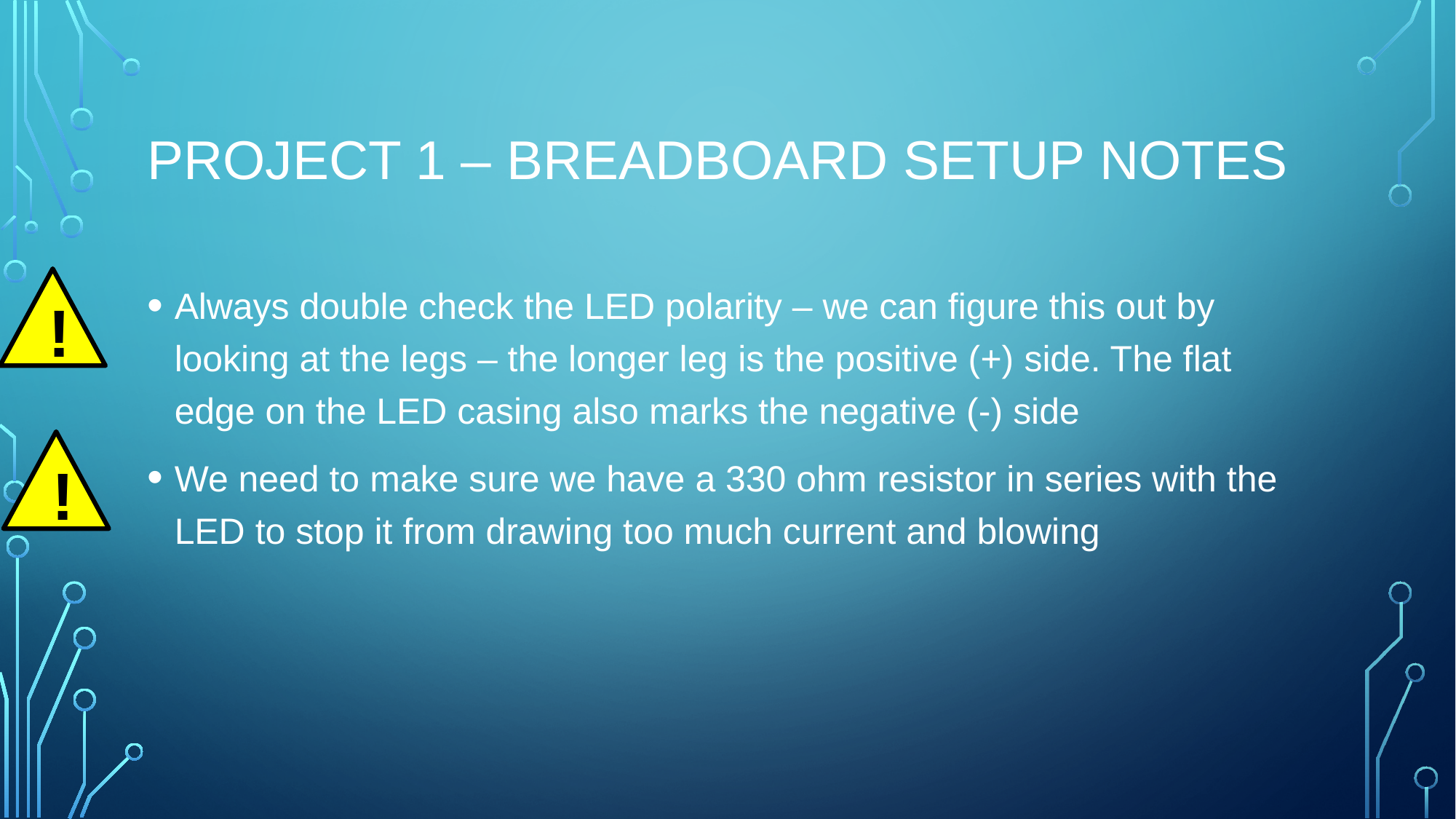

# Project 1 – breadboard setup notes

!
Always double check the LED polarity – we can figure this out by looking at the legs – the longer leg is the positive (+) side. The flat edge on the LED casing also marks the negative (-) side
We need to make sure we have a 330 ohm resistor in series with the LED to stop it from drawing too much current and blowing

!